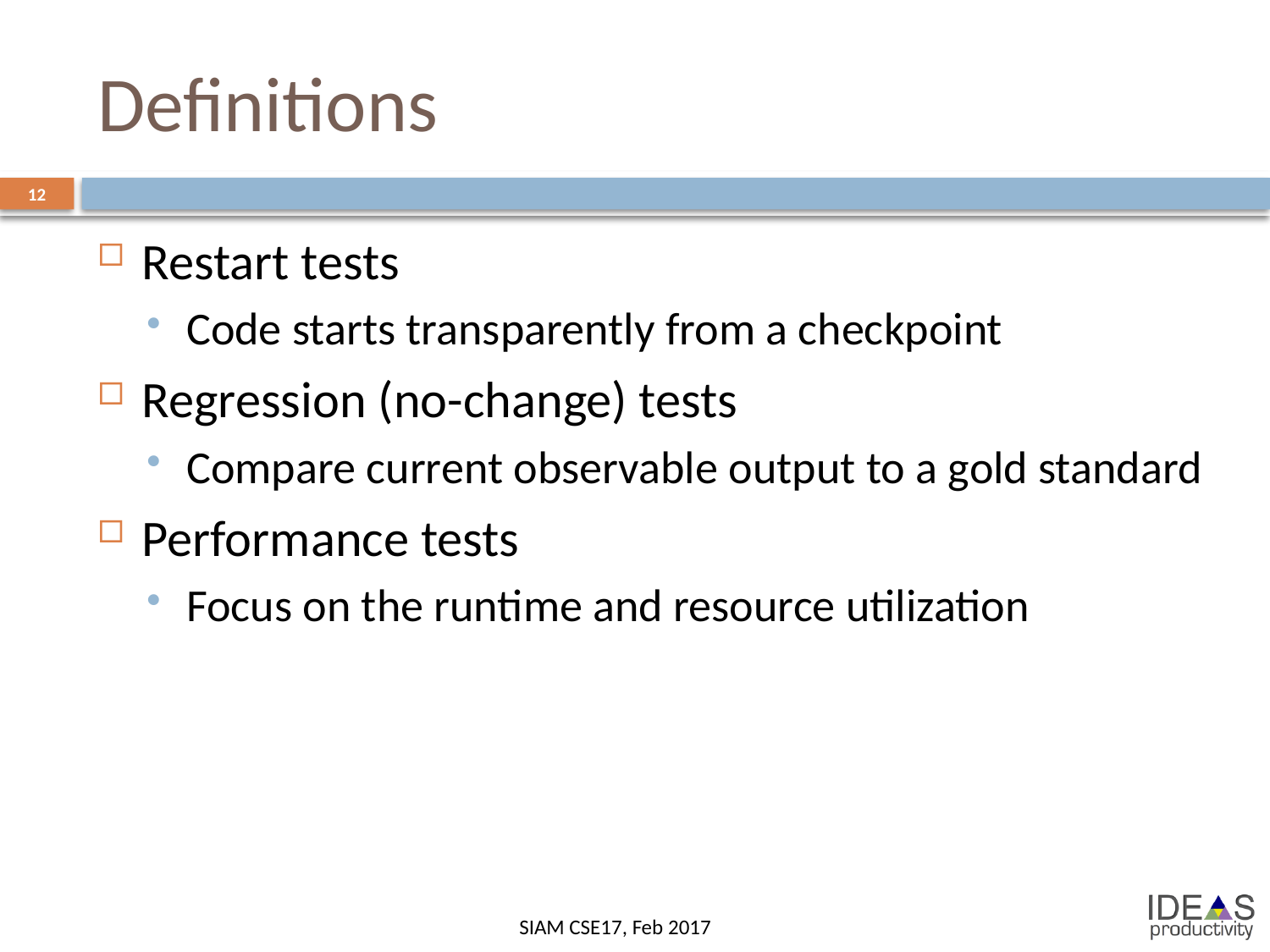

# Definitions
12
Restart tests
Code starts transparently from a checkpoint
Regression (no-change) tests
Compare current observable output to a gold standard
Performance tests
Focus on the runtime and resource utilization